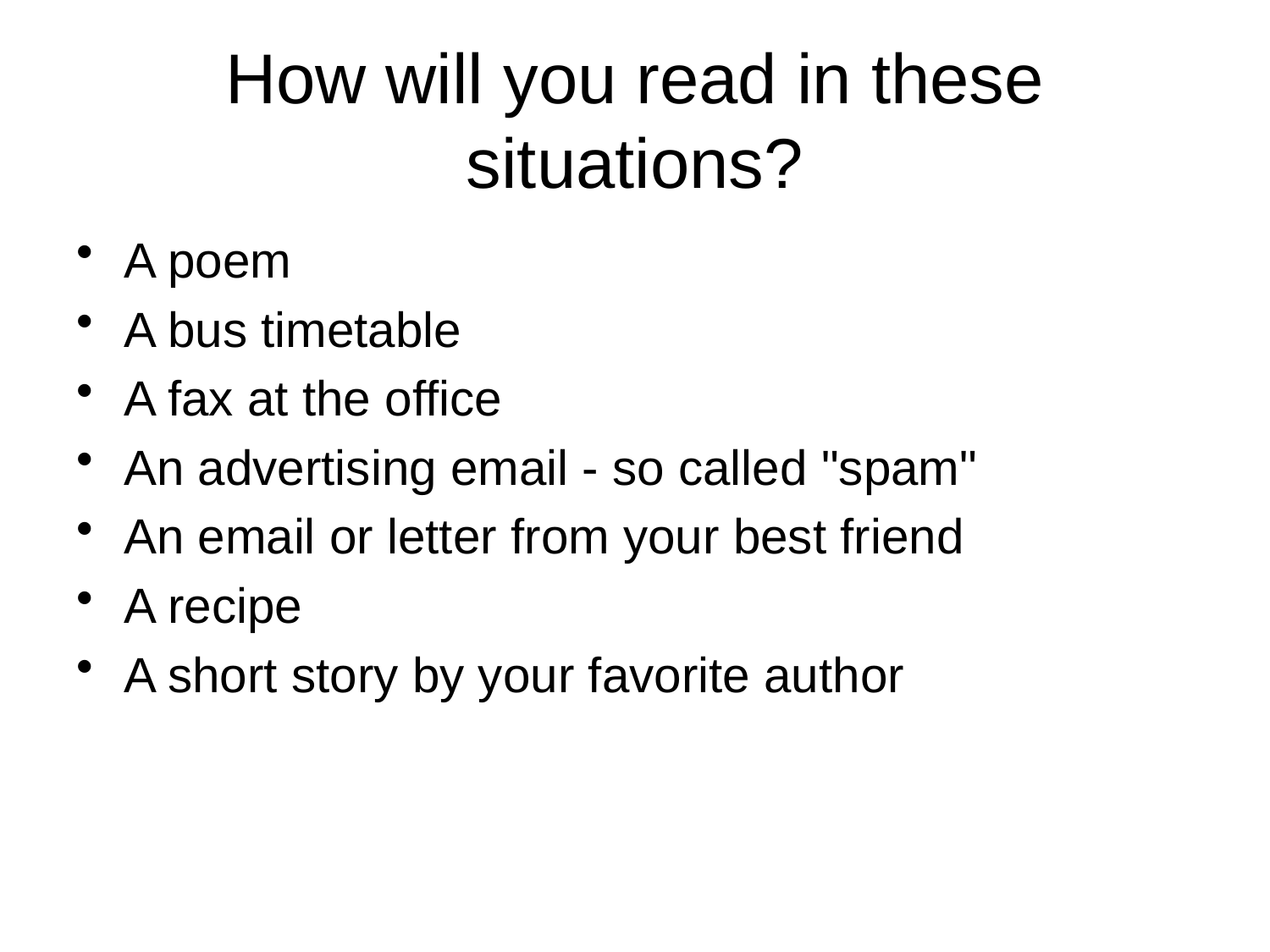

# How will you read in these situations?
A poem
A bus timetable
A fax at the office
An advertising email - so called "spam"
An email or letter from your best friend
A recipe
A short story by your favorite author